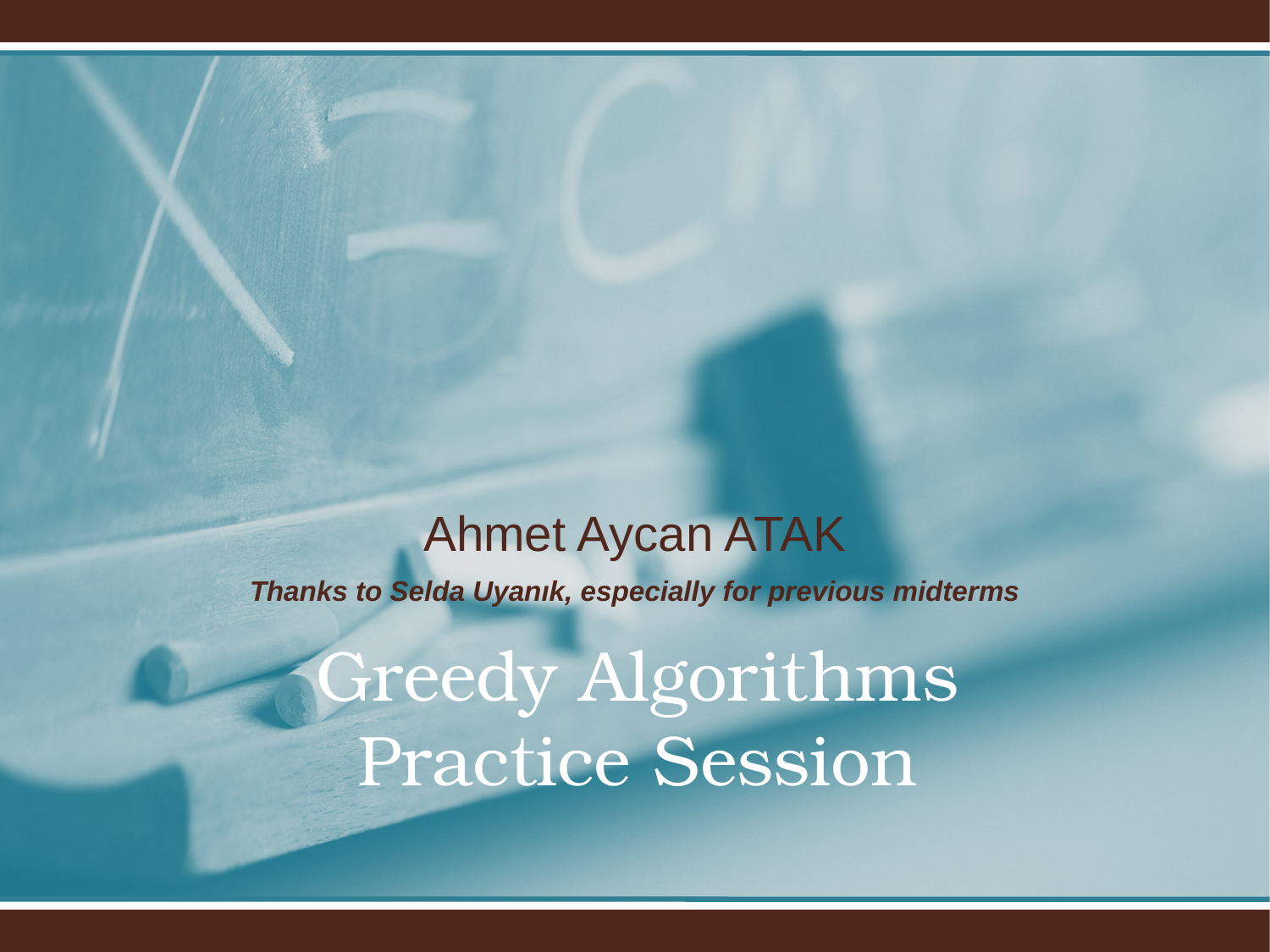

Ahmet Aycan ATAK
Thanks to Selda Uyanık, especially for previous midterms
# Greedy Algorithms Practice Session